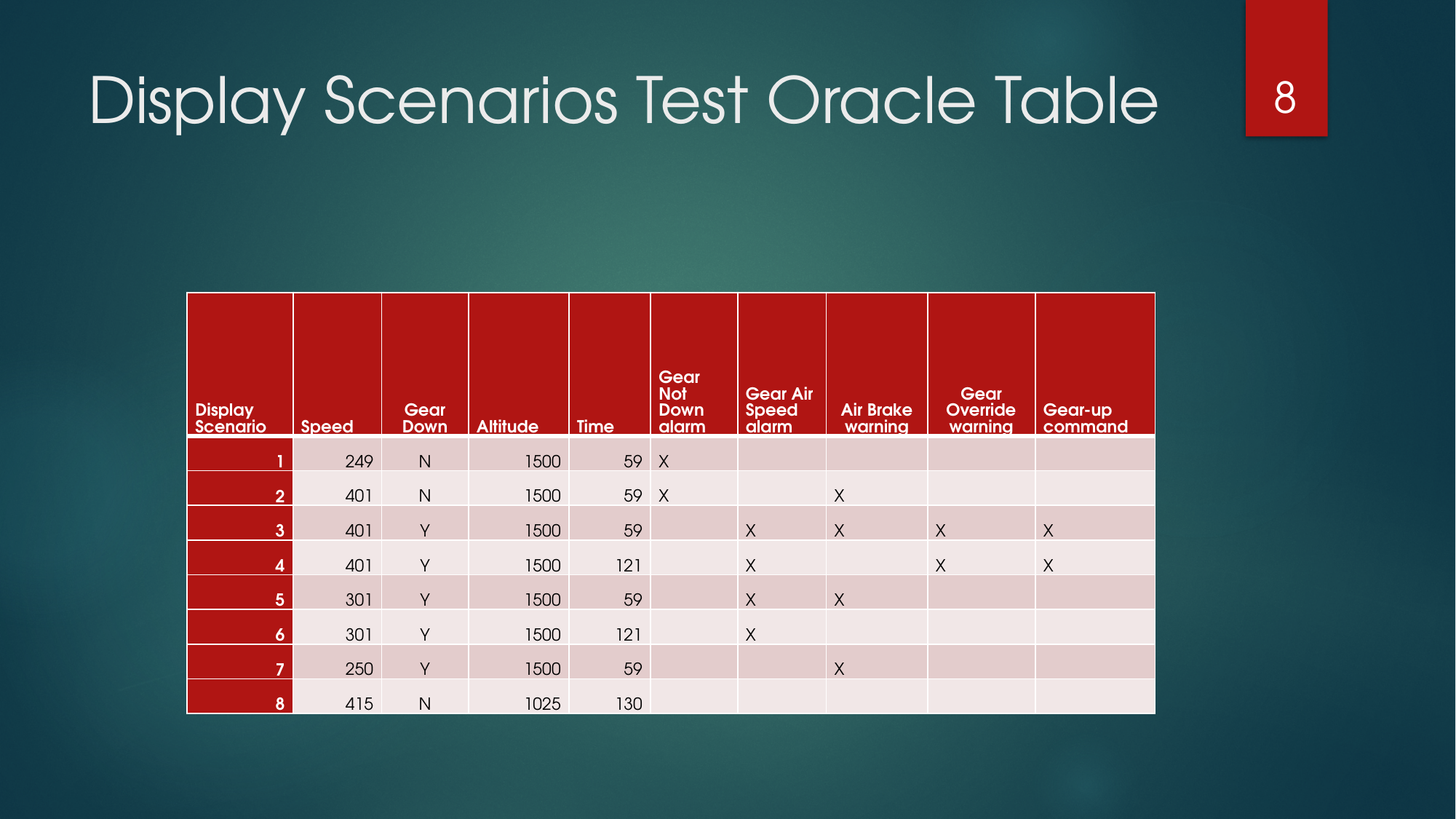

8
# Display Scenarios Test Oracle Table

| Display Scenario | Speed | Gear Down | Altitude | Time | Gear Not Down alarm | Gear Air Speed alarm | Air Brake warning | Gear Override warning | Gear-up command |
| --- | --- | --- | --- | --- | --- | --- | --- | --- | --- |
| 1 | 249 | N | 1500 | 59 | X |  |  |  |  |
| 2 | 401 | N | 1500 | 59 | X |  | X |  |  |
| 3 | 401 | Y | 1500 | 59 |  | X | X | X | X |
| 4 | 401 | Y | 1500 | 121 |  | X |  | X | X |
| 5 | 301 | Y | 1500 | 59 |  | X | X |  |  |
| 6 | 301 | Y | 1500 | 121 |  | X |  |  |  |
| 7 | 250 | Y | 1500 | 59 |  |  | X |  |  |
| 8 | 415 | N | 1025 | 130 |  |  |  |  |  |